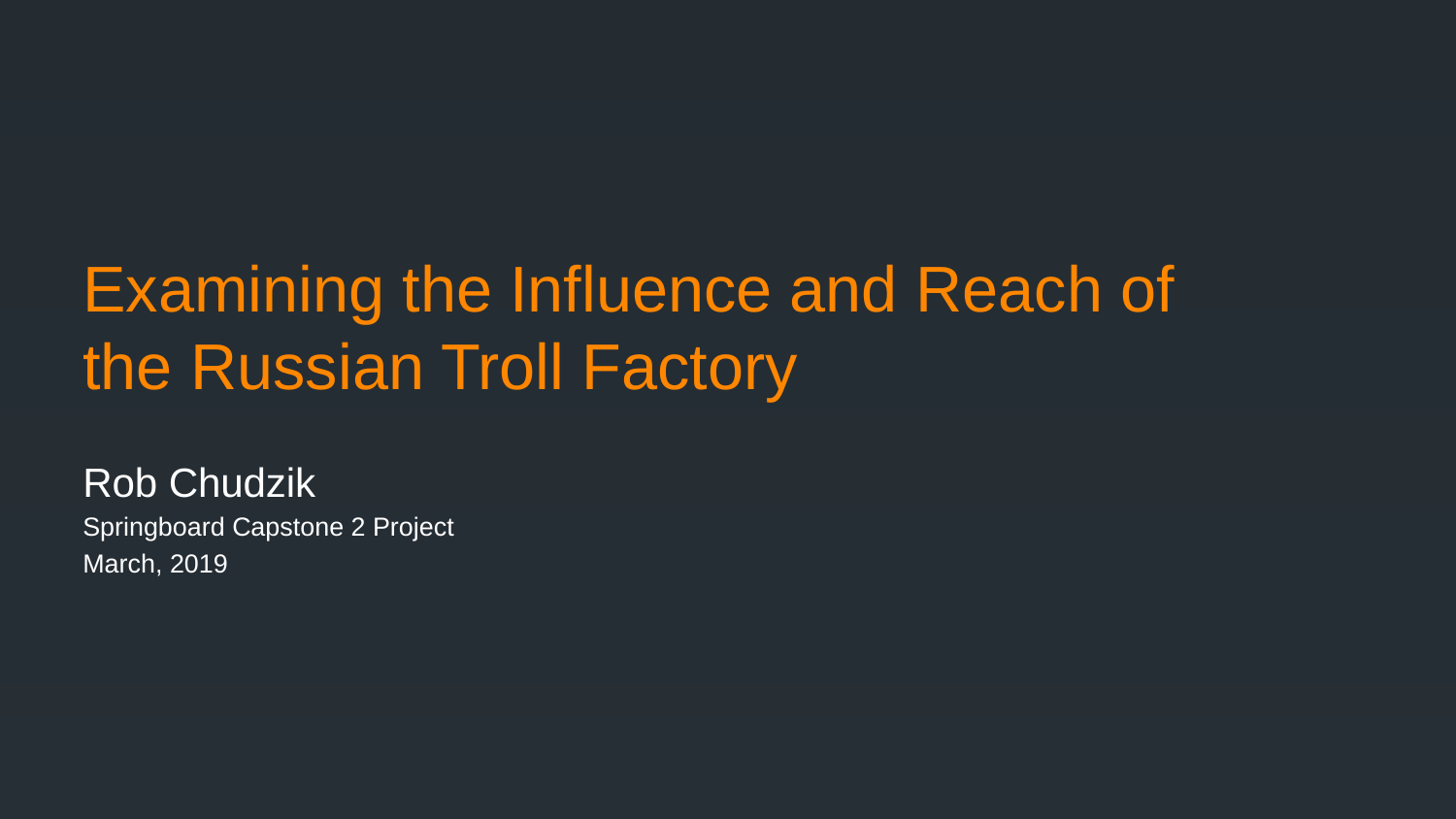

# Examining the Influence and Reach of the Russian Troll Factory
Rob Chudzik
Springboard Capstone 2 Project
March, 2019